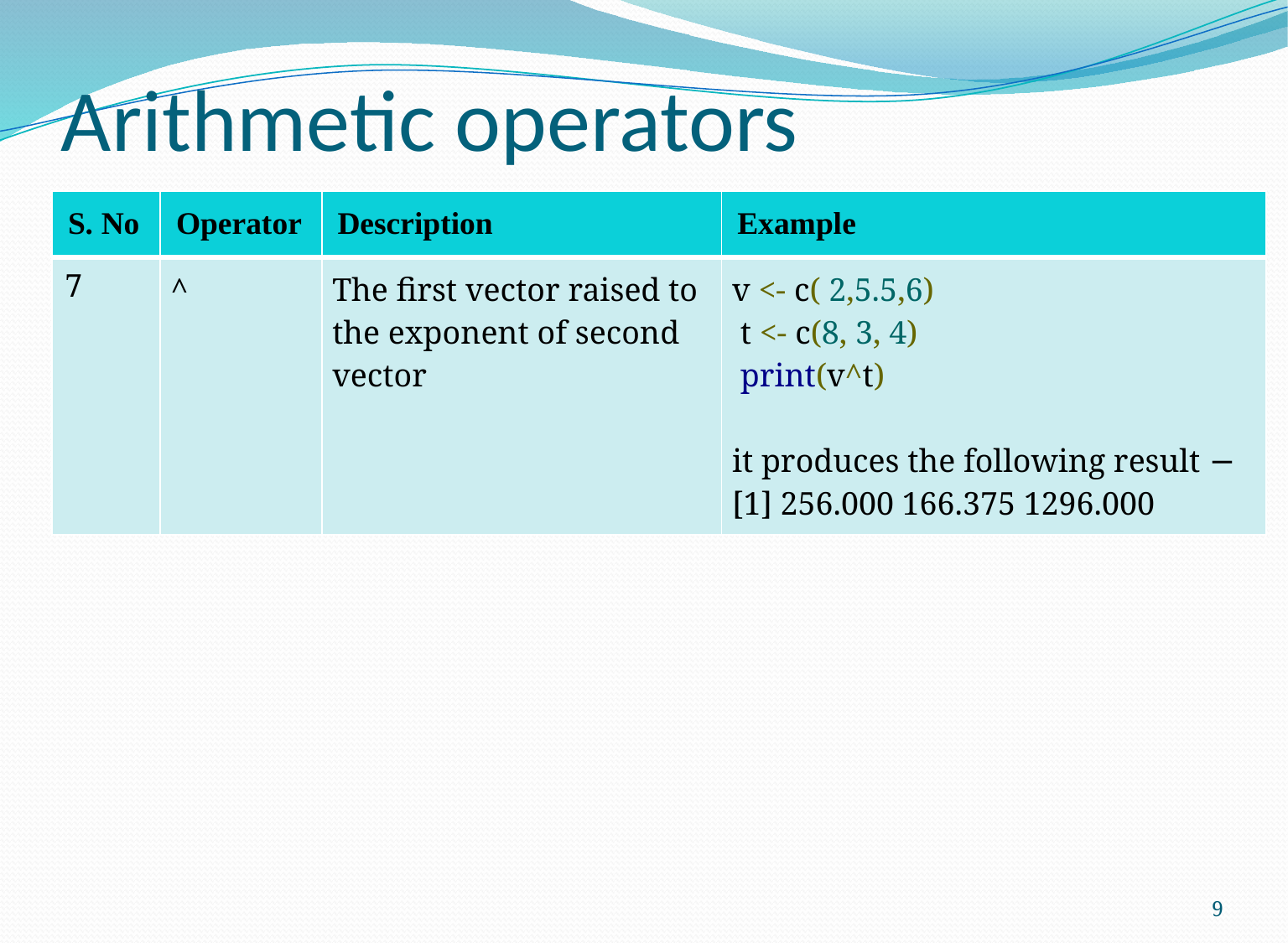

# Arithmetic operators
| S. No | Operator | Description | Example |
| --- | --- | --- | --- |
| 7 | ^ | The first vector raised to the exponent of second vector | v <- c( 2,5.5,6) t <- c(8, 3, 4) print(v^t) it produces the following result − [1] 256.000 166.375 1296.000 |
9